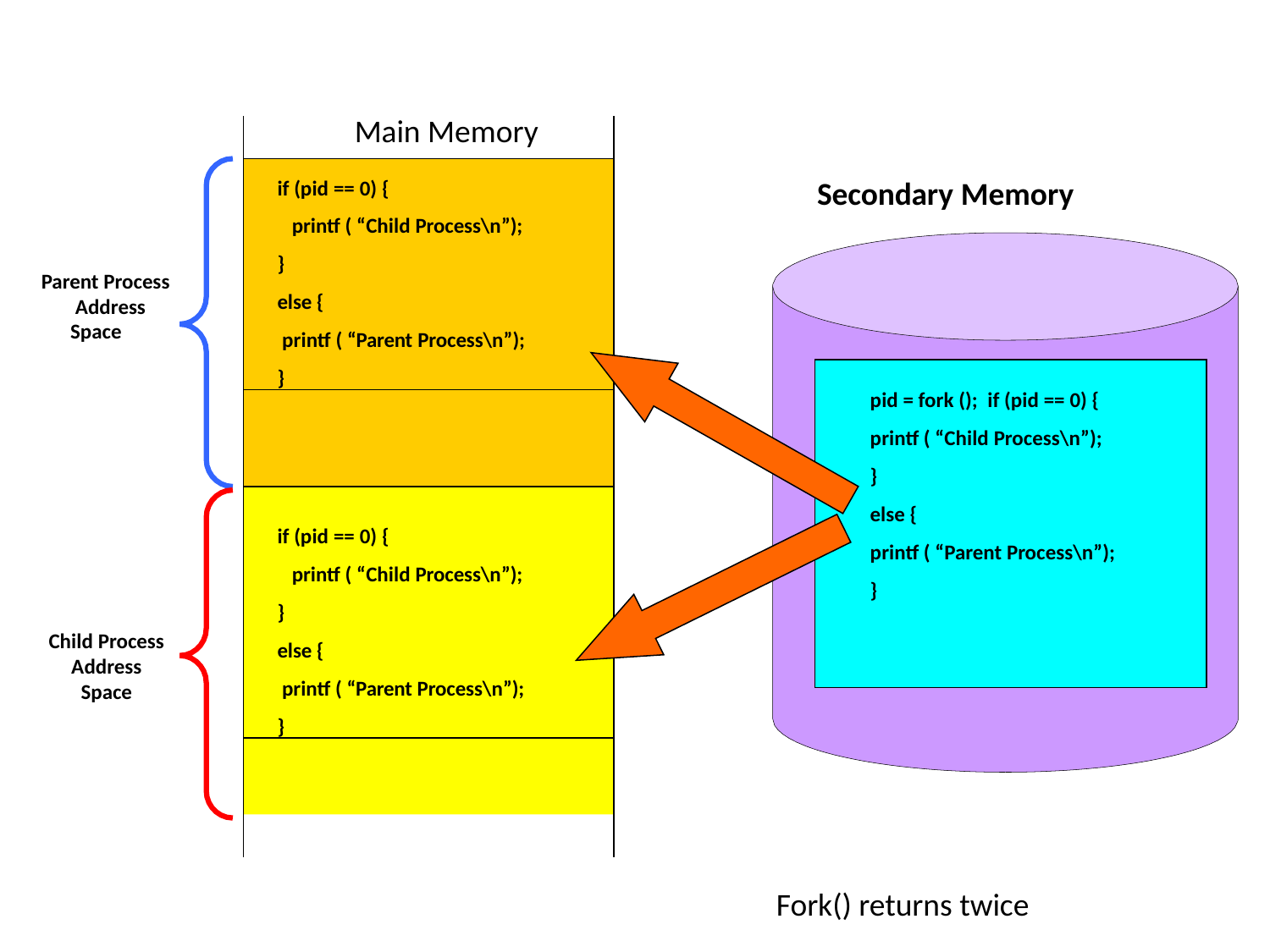

# Main Memory

if (pid == 0) {
printf ( “Child Process\n”);
}
else {
printf ( “Parent Process\n”);
}
Secondary Memory

Parent Process  Address  Space

pid = fork ();  if (pid == 0) {
printf ( “Child Process\n”);
}
else {
printf ( “Parent Process\n”);
}

if (pid == 0) {
printf ( “Child Process\n”);
}
else {
printf ( “Parent Process\n”);
}
Child Process  Address  Space
Fork() returns twice